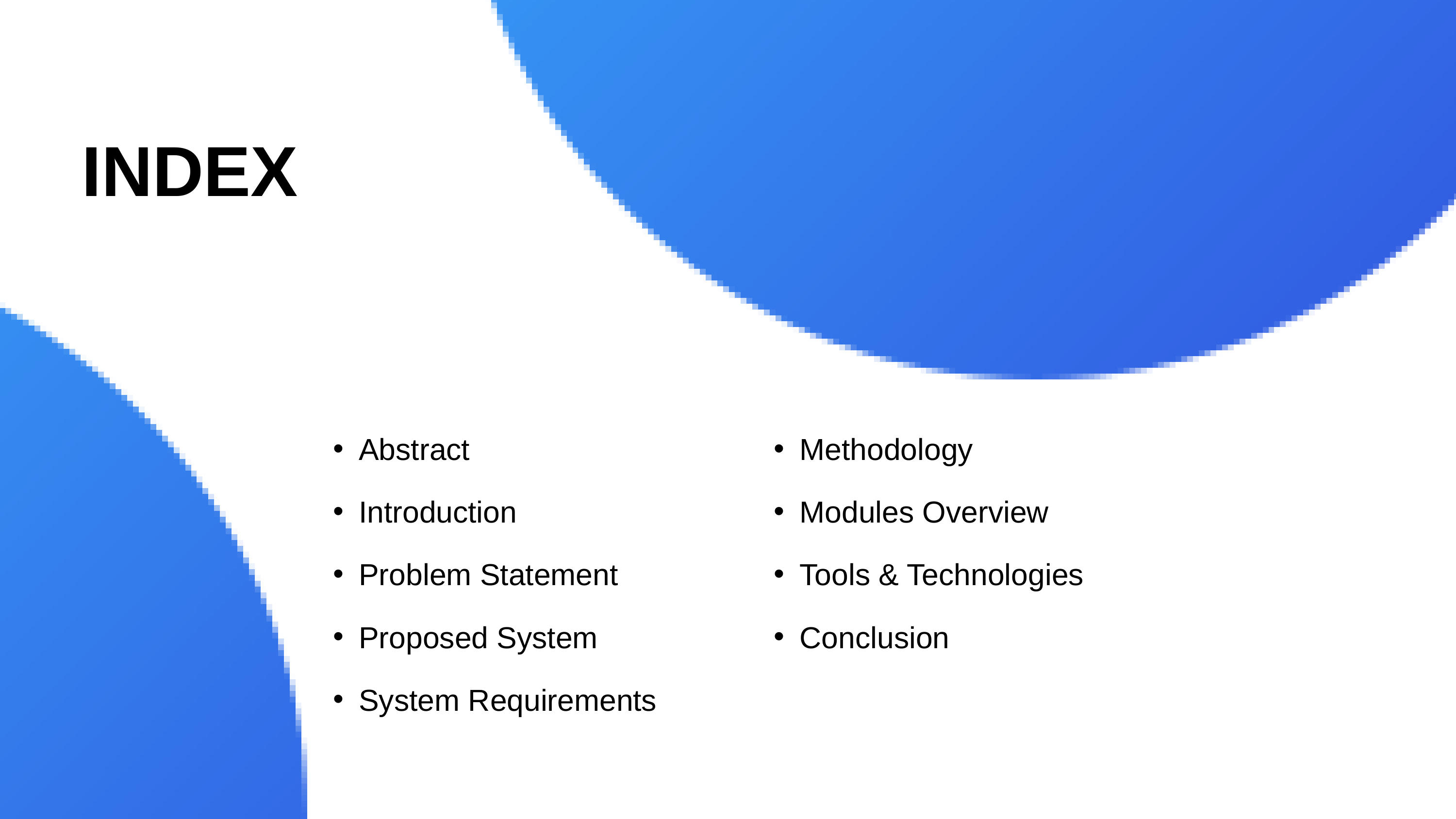

INDEX

Abstract
Methodology

Introduction
Modules Overview
Problem Statement

Tools & Technologies

Proposed System

Conclusion
System Requirements